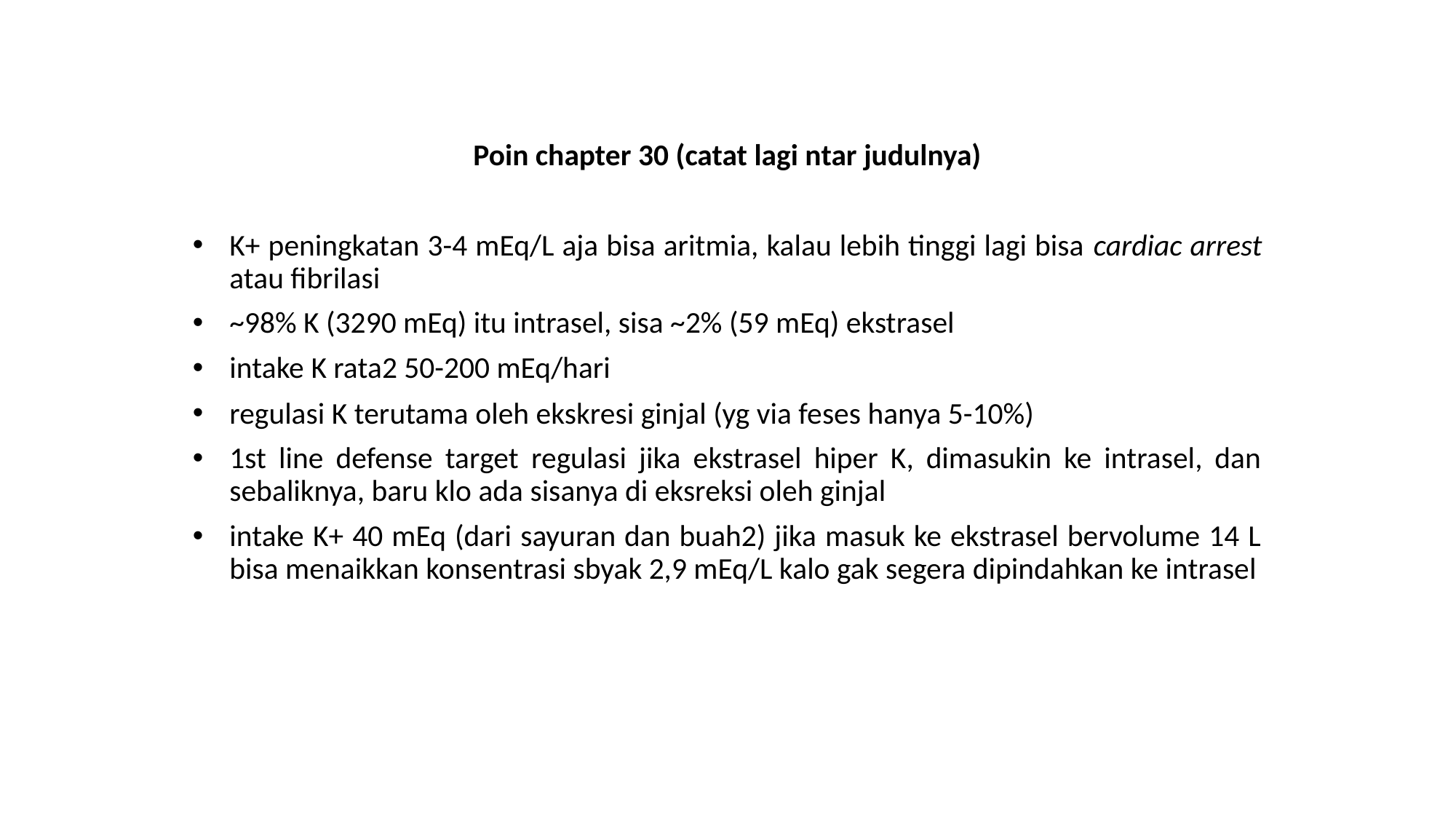

Poin chapter 30 (catat lagi ntar judulnya)

K+ peningkatan 3-4 mEq/L aja bisa aritmia, kalau lebih tinggi lagi bisa cardiac arrest atau fibrilasi
~98% K (3290 mEq) itu intrasel, sisa ~2% (59 mEq) ekstrasel
intake K rata2 50-200 mEq/hari
regulasi K terutama oleh ekskresi ginjal (yg via feses hanya 5-10%)
1st line defense target regulasi jika ekstrasel hiper K, dimasukin ke intrasel, dan sebaliknya, baru klo ada sisanya di eksreksi oleh ginjal
intake K+ 40 mEq (dari sayuran dan buah2) jika masuk ke ekstrasel bervolume 14 L bisa menaikkan konsentrasi sbyak 2,9 mEq/L kalo gak segera dipindahkan ke intrasel